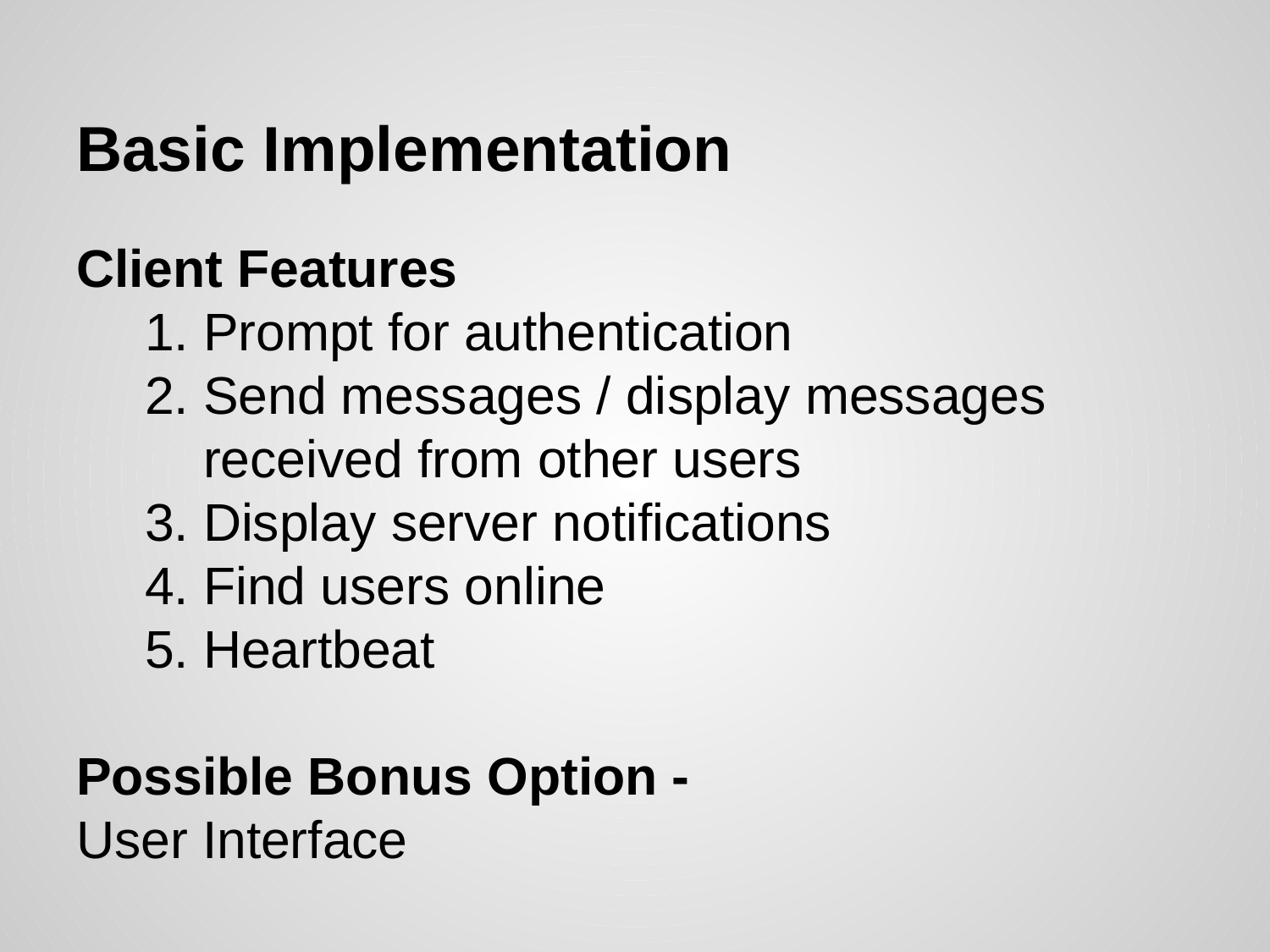

# Basic Implementation
Client Features
Prompt for authentication
Send messages / display messages received from other users
Display server notifications
Find users online
Heartbeat

Possible Bonus Option -
User Interface